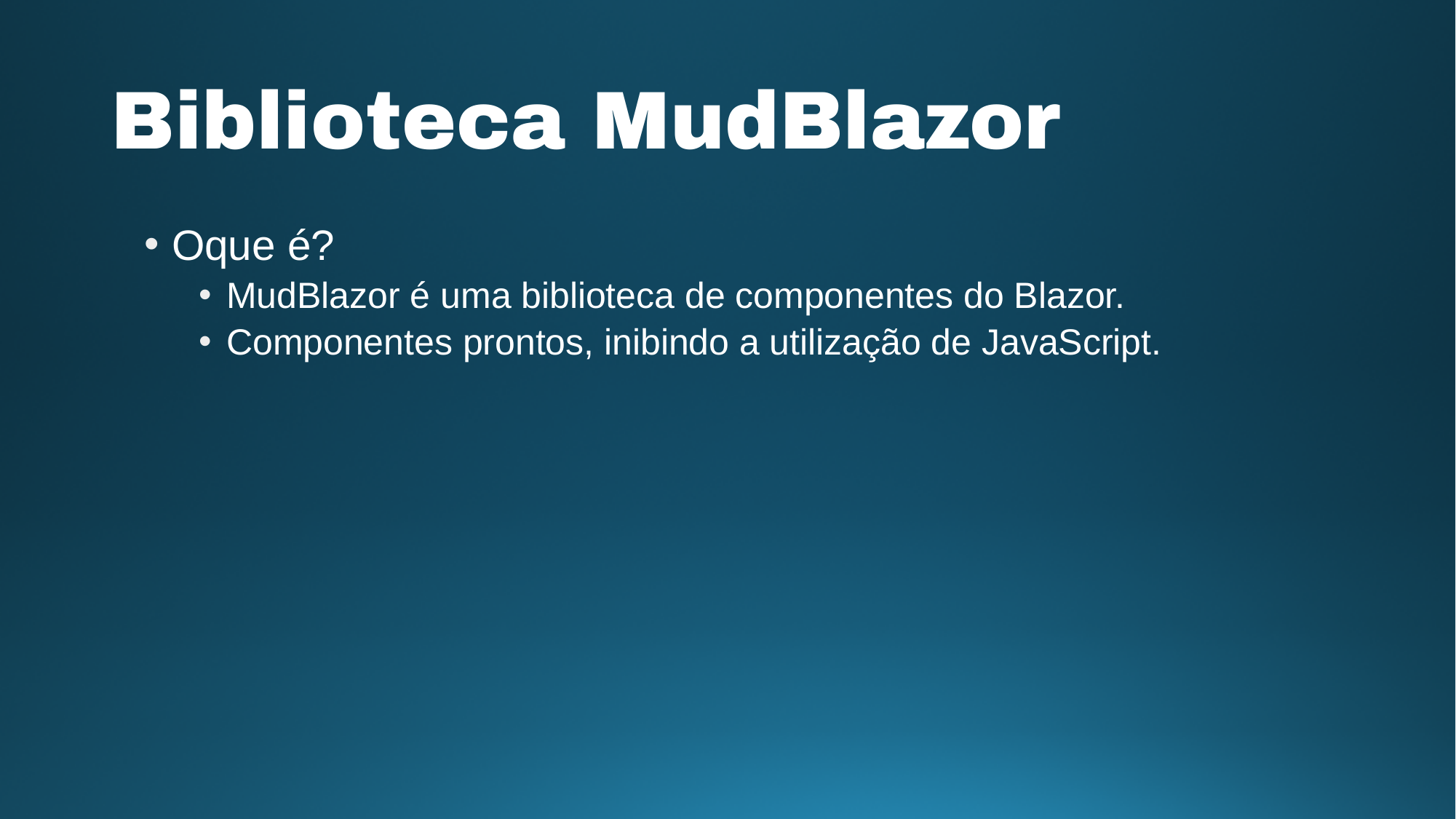

# Biblioteca MudBlazor
Oque é?
MudBlazor é uma biblioteca de componentes do Blazor.
Componentes prontos, inibindo a utilização de JavaScript.